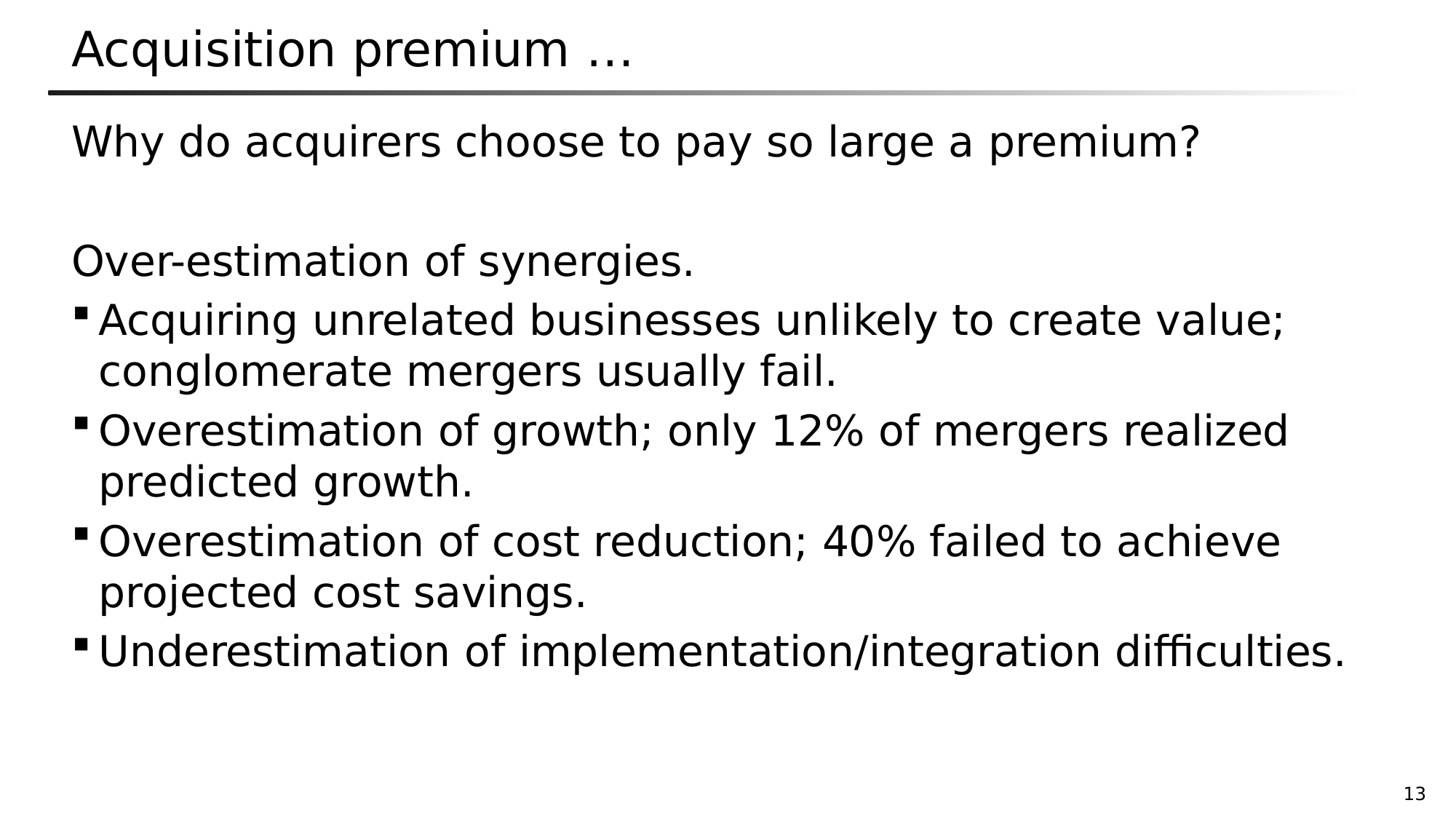

# Acquisition premium …
Why do acquirers choose to pay so large a premium?

Over-estimation of synergies.
Acquiring unrelated businesses unlikely to create value; conglomerate mergers usually fail.
Overestimation of growth; only 12% of mergers realized predicted growth.
Overestimation of cost reduction; 40% failed to achieve projected cost savings.
Underestimation of implementation/integration difficulties.